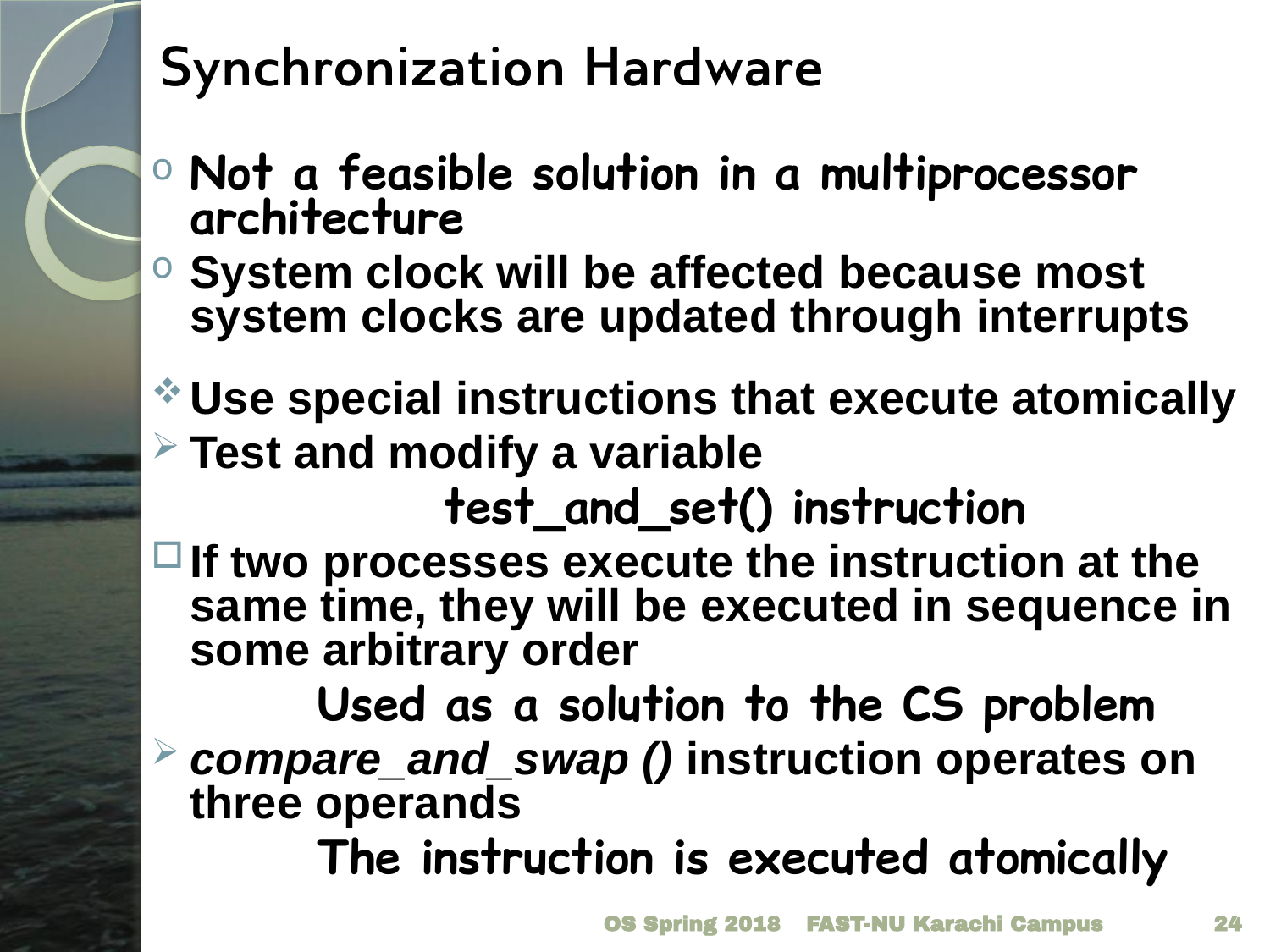

# Synchronization Hardware
Not a feasible solution in a multiprocessor architecture
System clock will be affected because most system clocks are updated through interrupts

Use special instructions that execute atomically
Test and modify a variable
			test_and_set() instruction
If two processes execute the instruction at the same time, they will be executed in sequence in some arbitrary order
		Used as a solution to the CS problem
compare_and_swap () instruction operates on three operands
		The instruction is executed atomically
OS Spring 2018
FAST-NU Karachi Campus
24